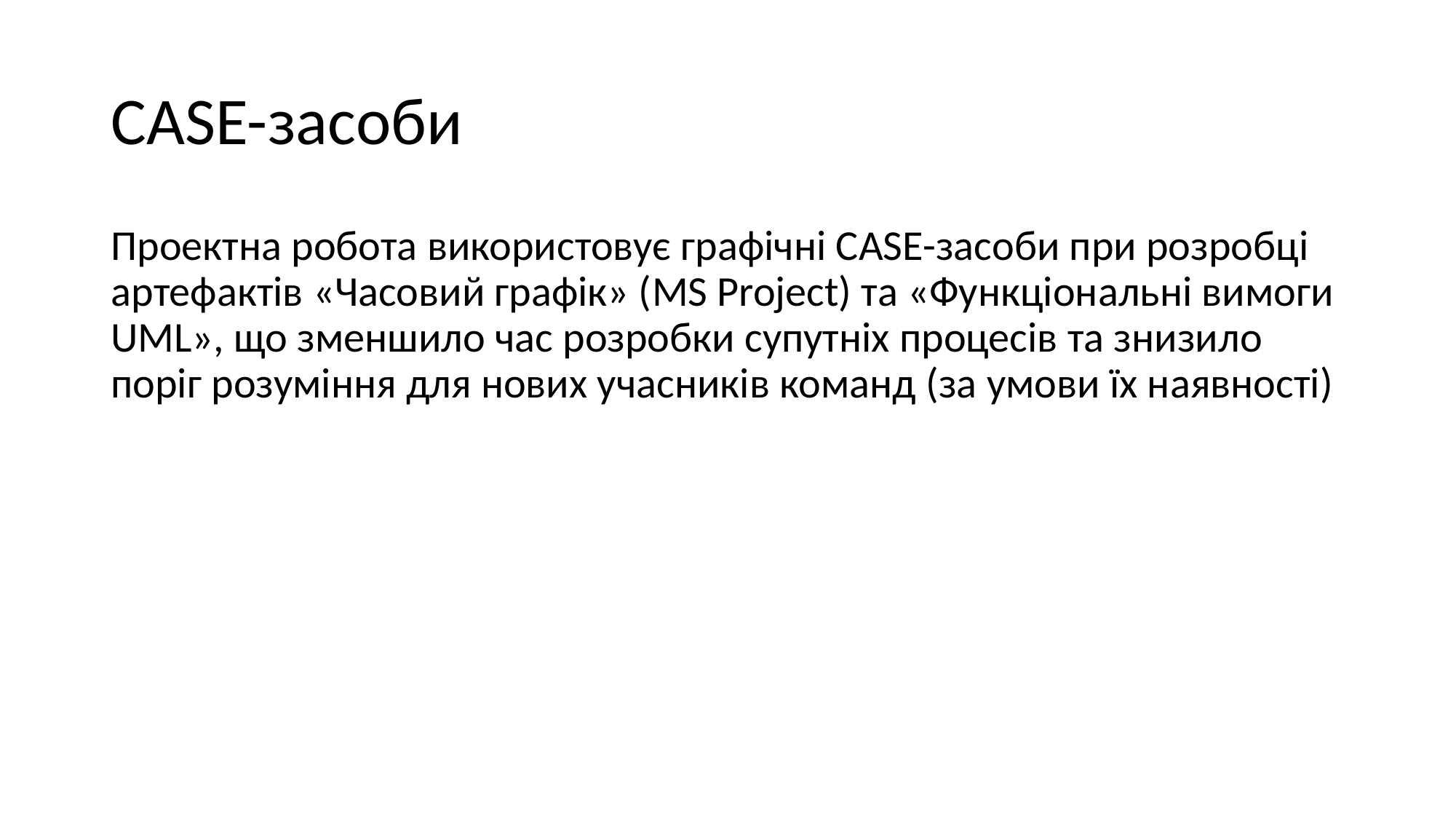

# CASE-засоби
Проектна робота використовує графічні CASE-засоби при розробці артефактів «Часовий графік» (MS Project) та «Функціональні вимоги UML», що зменшило час розробки супутніх процесів та знизило поріг розуміння для нових учасників команд (за умови їх наявності)